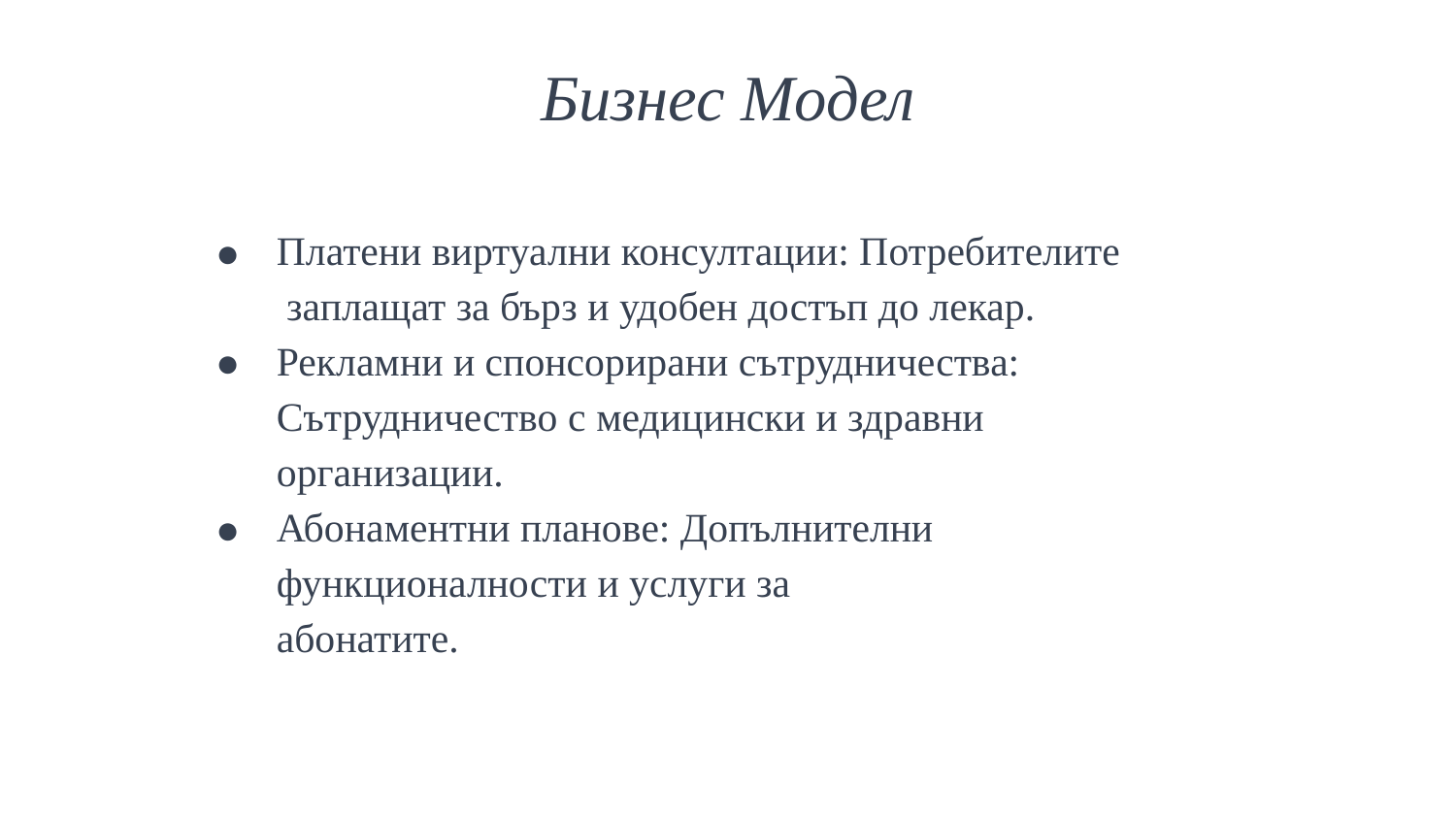

# Бизнес Модел
Платени виртуални консултации: Потребителите  заплащат за бърз и удобен достъп до лекар.
Рекламни и спонсорирани сътрудничества:  Сътрудничество с медицински и здравни организации.
Абонаментни планове: Допълнителни  функционалности и услуги за абонатите.